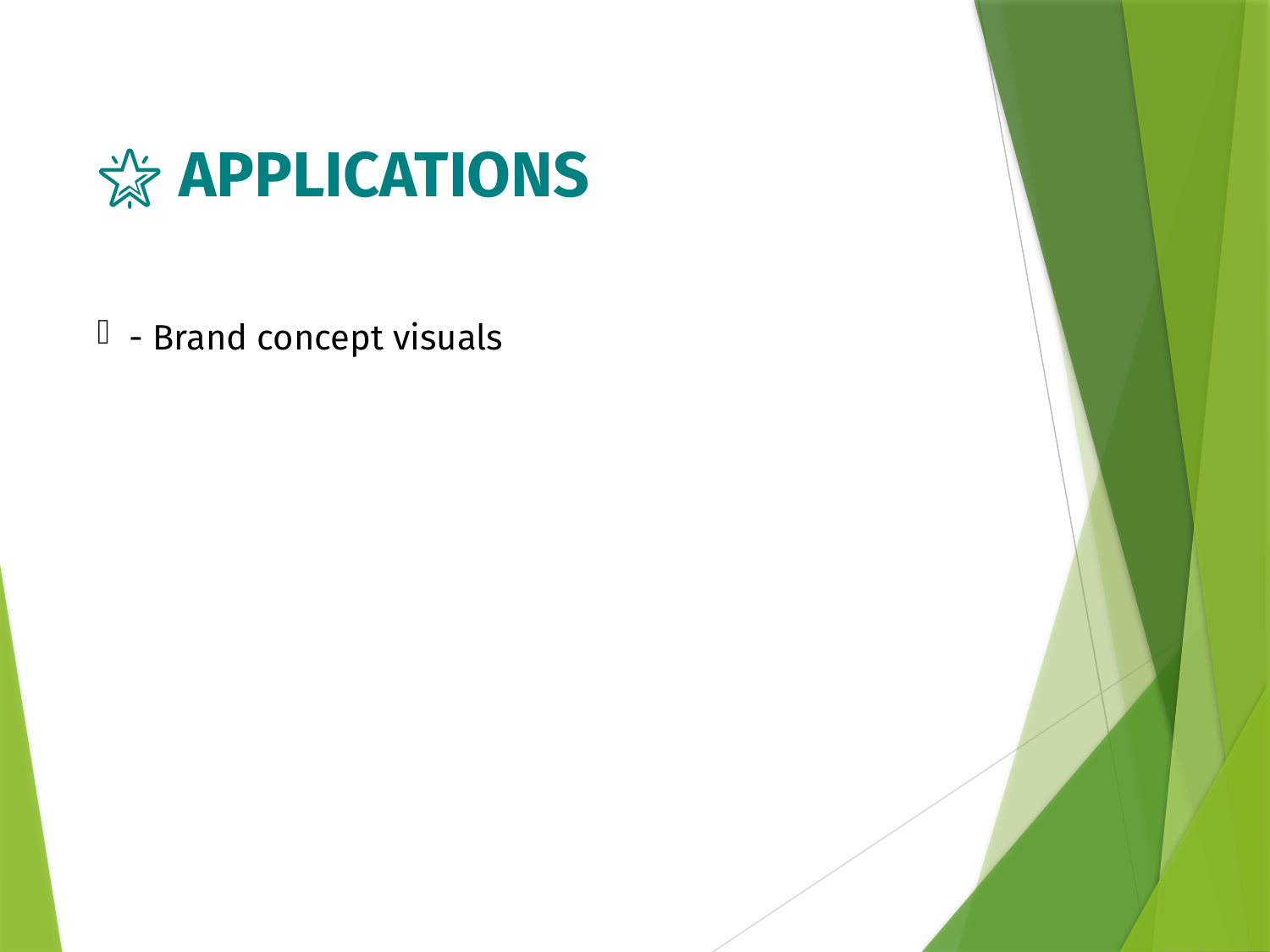

# 🌟 APPLICATIONS
- Brand concept visuals
- Corporate illustration
- Marketing mockups